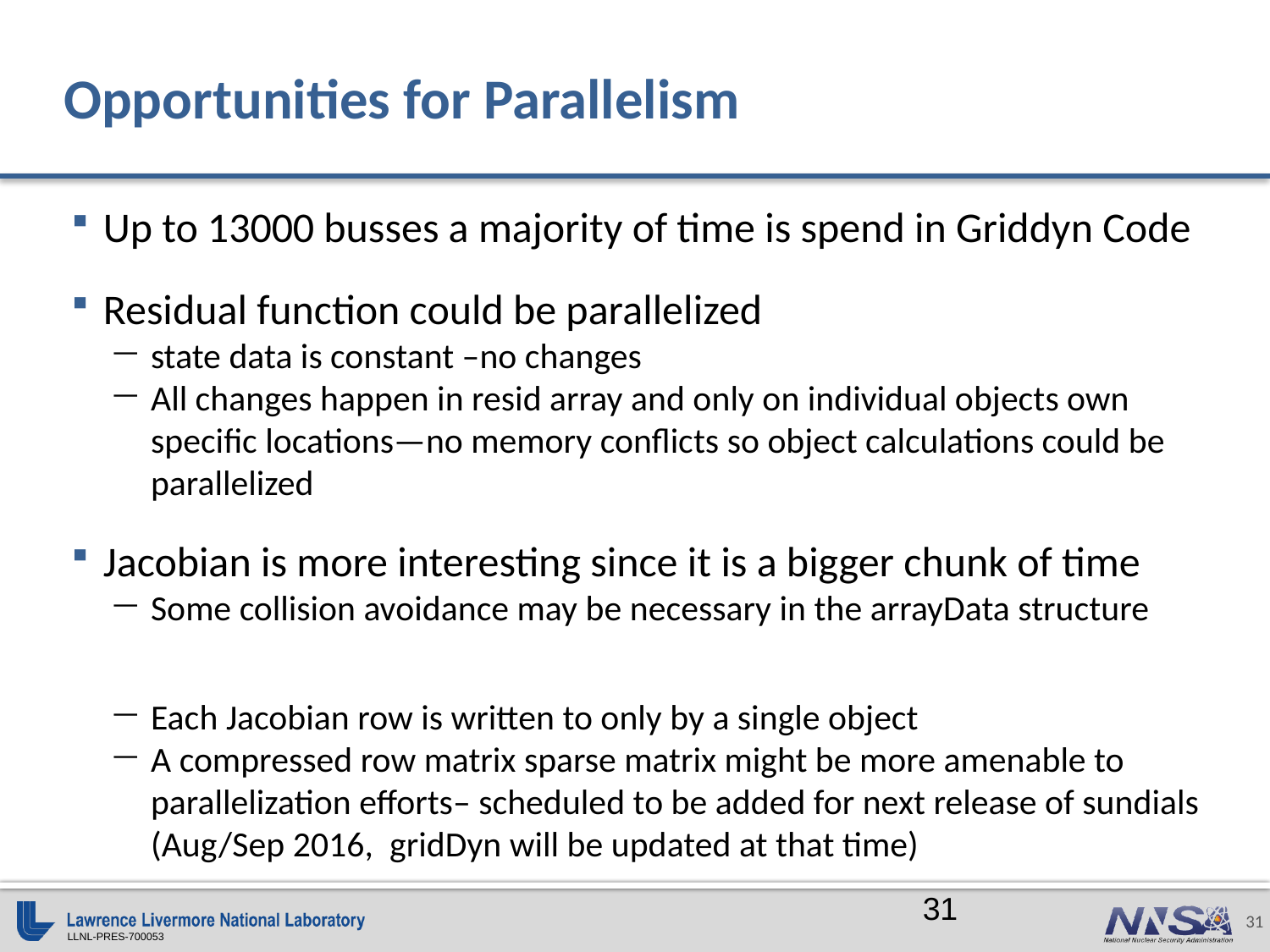

# Opportunities for Parallelism
Up to 13000 busses a majority of time is spend in Griddyn Code
Residual function could be parallelized
state data is constant –no changes
All changes happen in resid array and only on individual objects own specific locations—no memory conflicts so object calculations could be parallelized
Jacobian is more interesting since it is a bigger chunk of time
Some collision avoidance may be necessary in the arrayData structure

Each Jacobian row is written to only by a single object
A compressed row matrix sparse matrix might be more amenable to parallelization efforts– scheduled to be added for next release of sundials (Aug/Sep 2016,  gridDyn will be updated at that time)
31